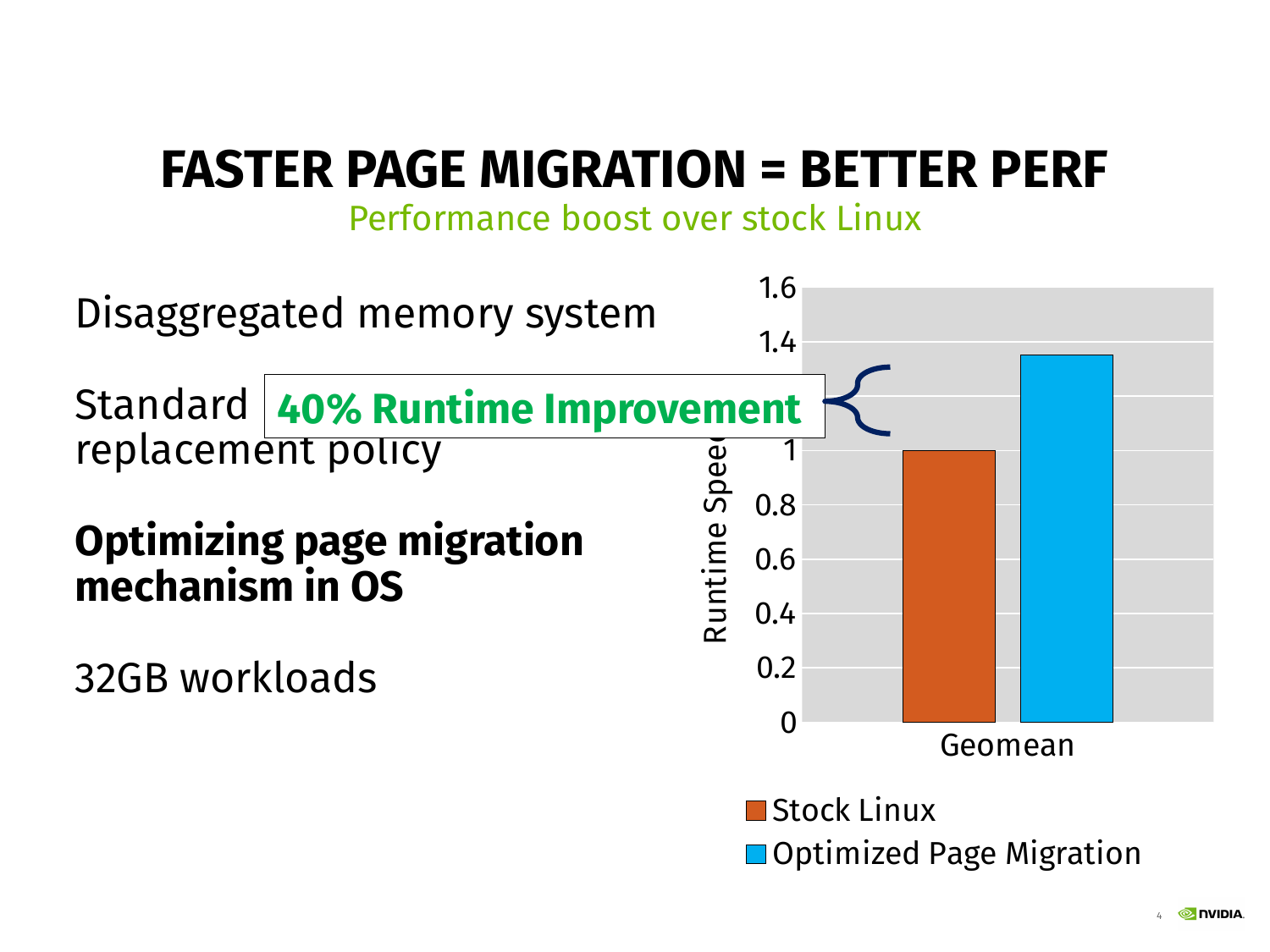

# Faster Page Migration = Better PERF
Performance boost over stock Linux

### Chart

| Category | Stock Linux | Optimized Page Migration |
|---|---|---|
| Geomean | 1.0 | 1.3511893242169952 |
Disaggregated memory system

Standard Linux page replacement policy

Optimizing page migration mechanism in OS

32GB workloads
CPU
TLB

40% Runtime Improvement

Fast memory
16GB

Slow memory
40GB